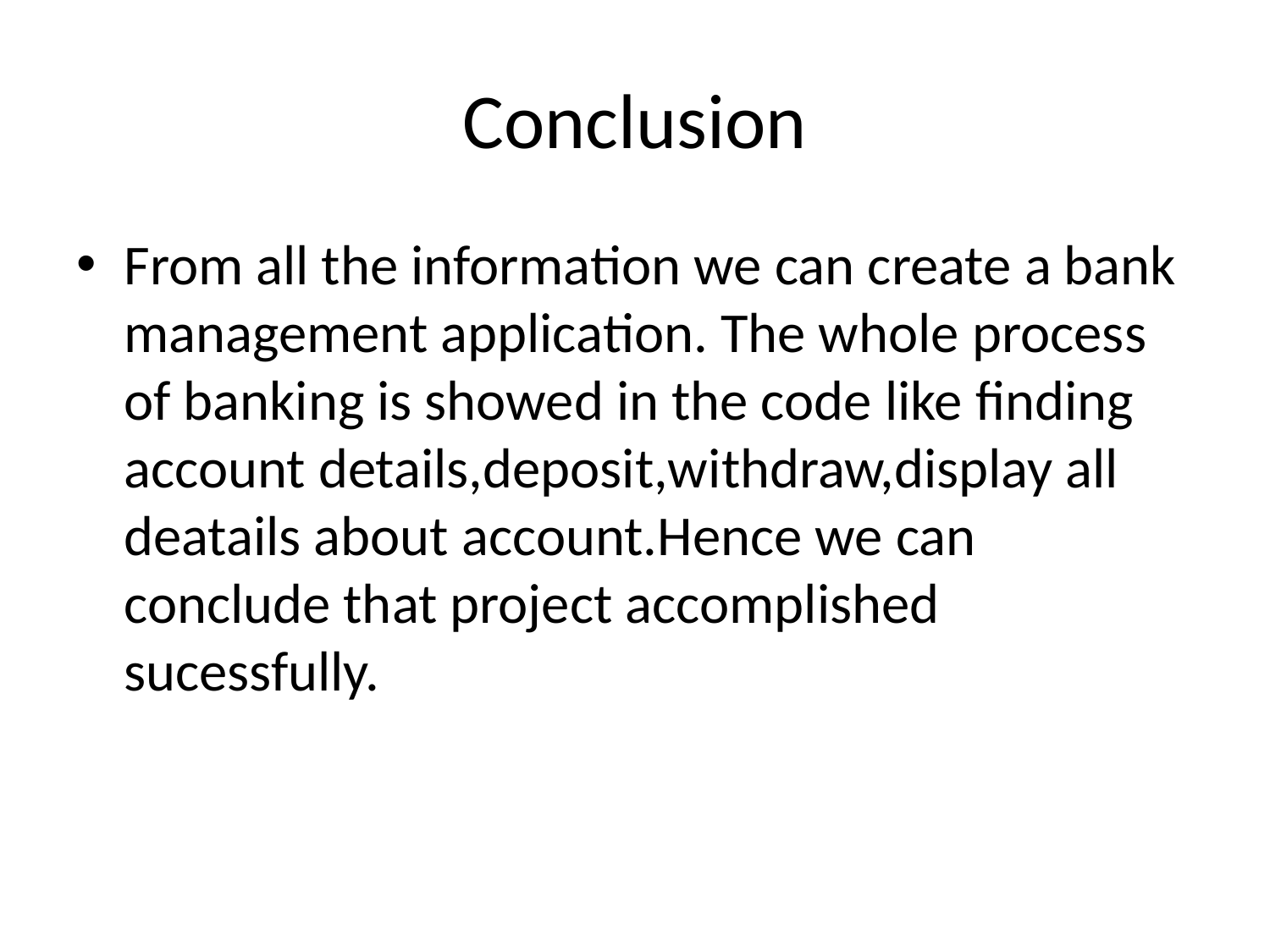

# Conclusion
From all the information we can create a bank management application. The whole process of banking is showed in the code like finding account details,deposit,withdraw,display all deatails about account.Hence we can conclude that project accomplished sucessfully.